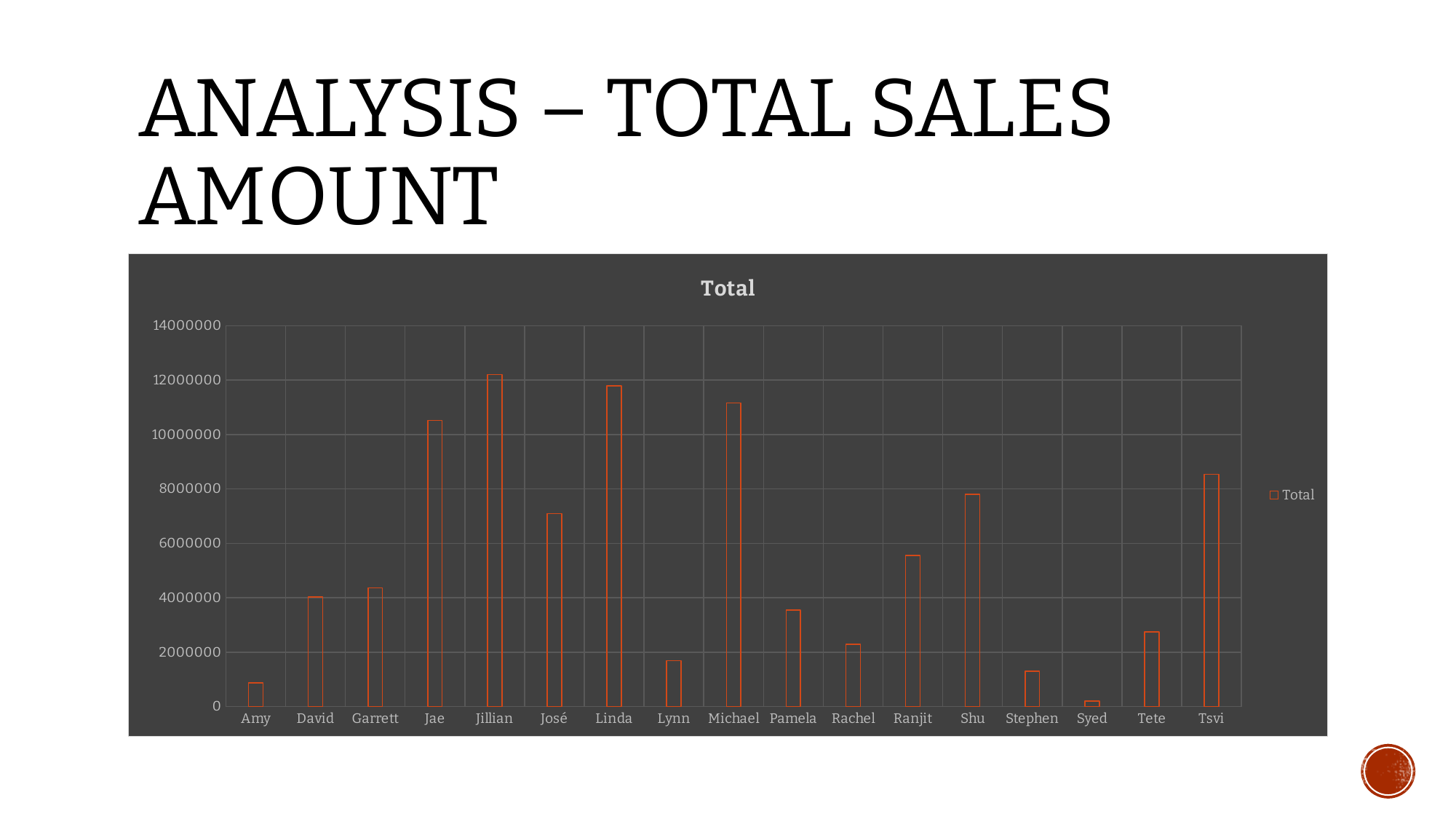

# ANALYSIS – TOTAL SALES AMOUNT

### Chart:

| Category | Total |
|---|---|
| Amy | 876000.0 |
| David | 4025000.0 |
| Garrett | 4365000.0 |
| Jae | 10514000.0 |
| Jillian | 12198000.0 |
| José | 7098000.0 |
| Linda | 11786000.0 |
| Lynn | 1687000.0 |
| Michael | 11162000.0 |
| Pamela | 3551000.0 |
| Rachel | 2287000.0 |
| Ranjit | 5557000.0 |
| Shu | 7804000.0 |
| Stephen | 1305000.0 |
| Syed | 205000.0 |
| Tete | 2753000.0 |
| Tsvi | 8541000.0 |